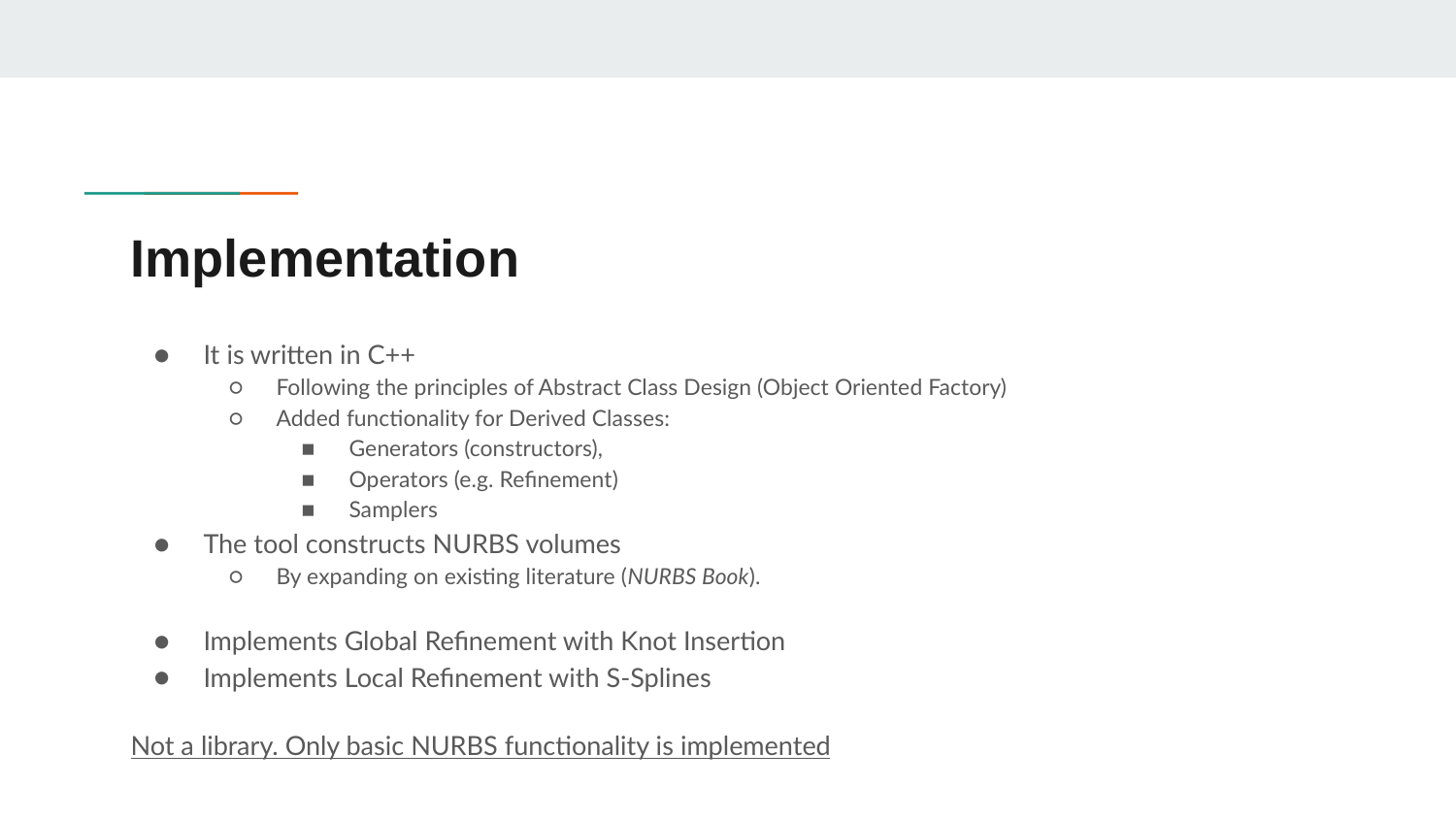

# Implementation
It is written in C++
Following the principles of Abstract Class Design (Object Oriented Factory)
Added functionality for Derived Classes:
Generators (constructors),
Operators (e.g. Refinement)
Samplers
The tool constructs NURBS volumes
By expanding on existing literature (NURBS Book).
Implements Global Refinement with Knot Insertion
Implements Local Refinement with S-Splines
Not a library. Only basic NURBS functionality is implemented